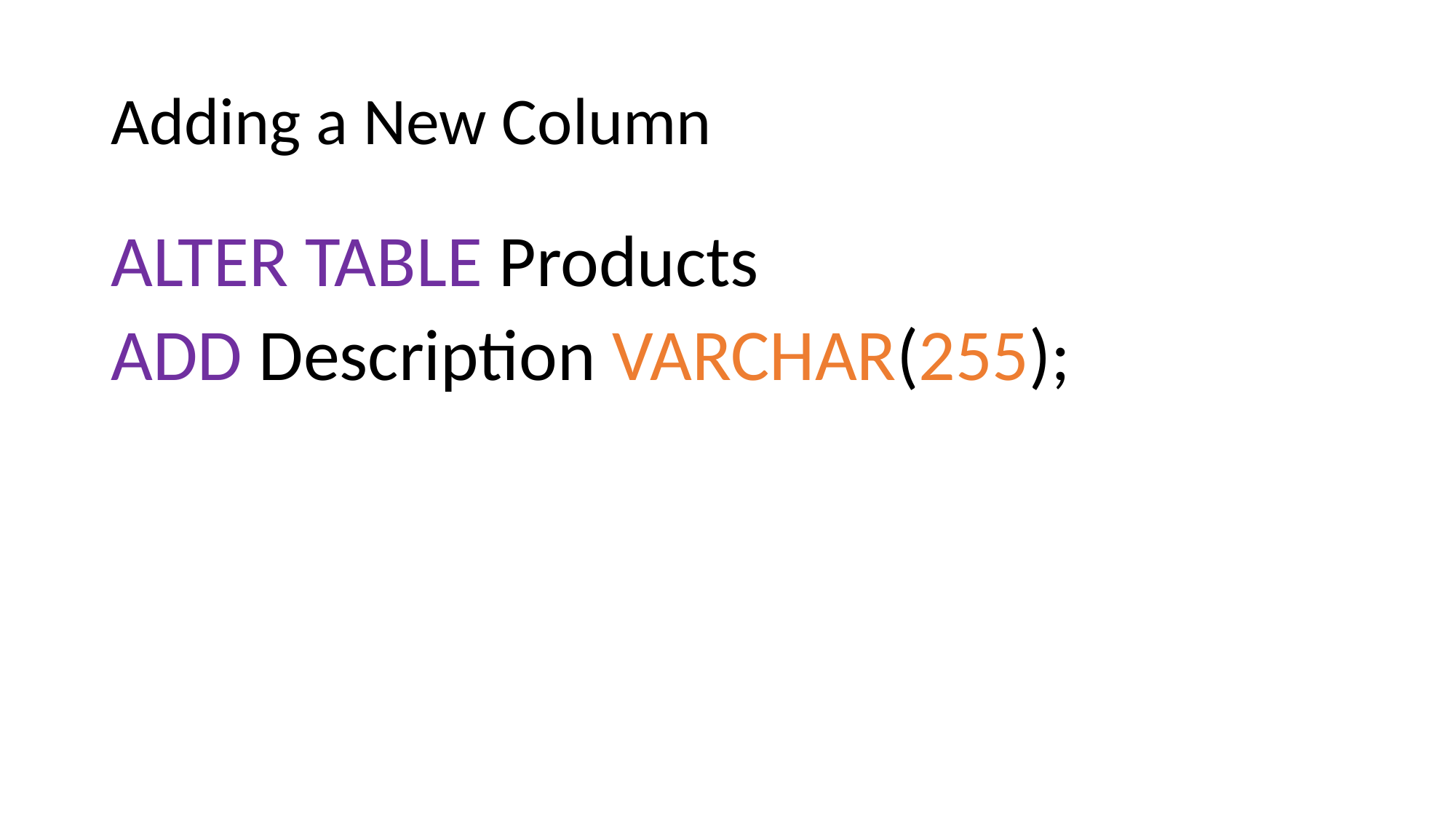

# Adding a New Column
ALTER TABLE Products
ADD Description VARCHAR(255);